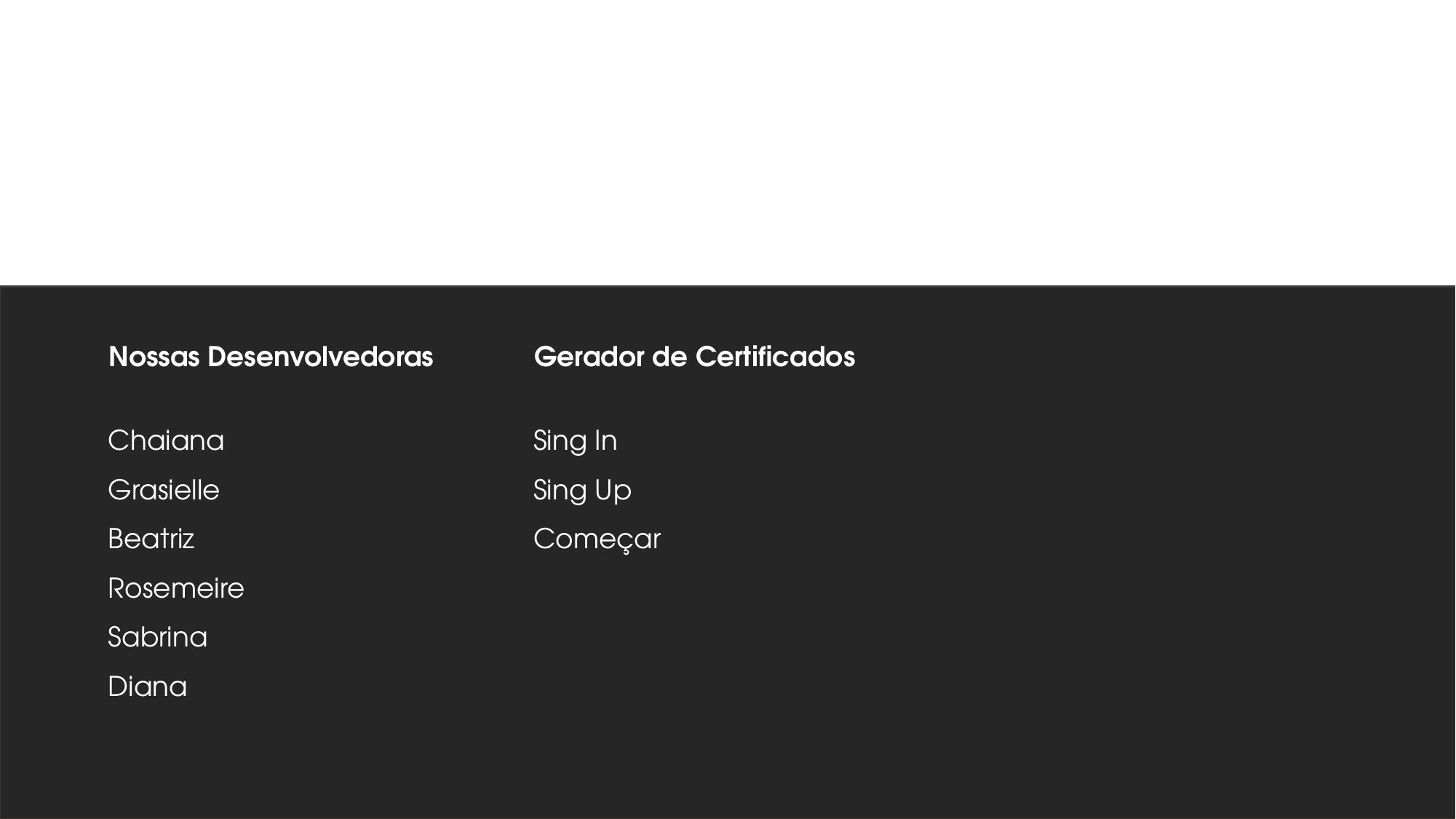

Nossas Desenvolvedoras
Gerador de Certificados
Chaiana
Grasielle
Beatriz
Rosemeire
Sabrina
Diana
Sing In
Sing Up
Começar